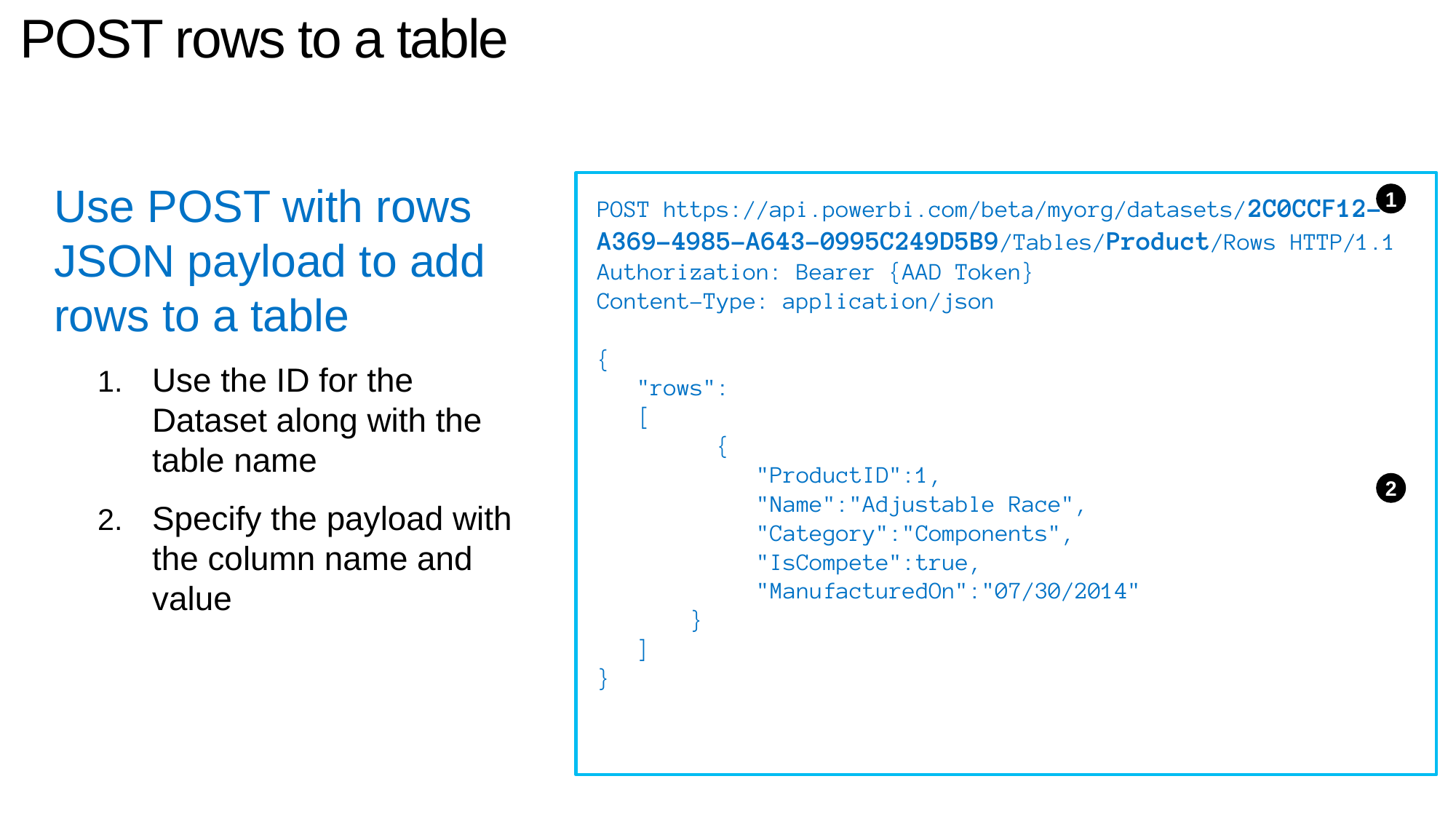

# POST rows to a table
Use POST with rows JSON payload to add rows to a table
Use the ID for the Dataset along with the table name
Specify the payload with the column name and value
POST https://api.powerbi.com/beta/myorg/datasets/2C0CCF12-A369-4985-A643-0995C249D5B9/Tables/Product/Rows HTTP/1.1
Authorization: Bearer {AAD Token}
Content-Type: application/json

{
   "rows":
   [
         {
            "ProductID":1,
            "Name":"Adjustable Race",
            "Category":"Components",
            "IsCompete":true,
            "ManufacturedOn":"07/30/2014"
       }
   ]
}

1
2